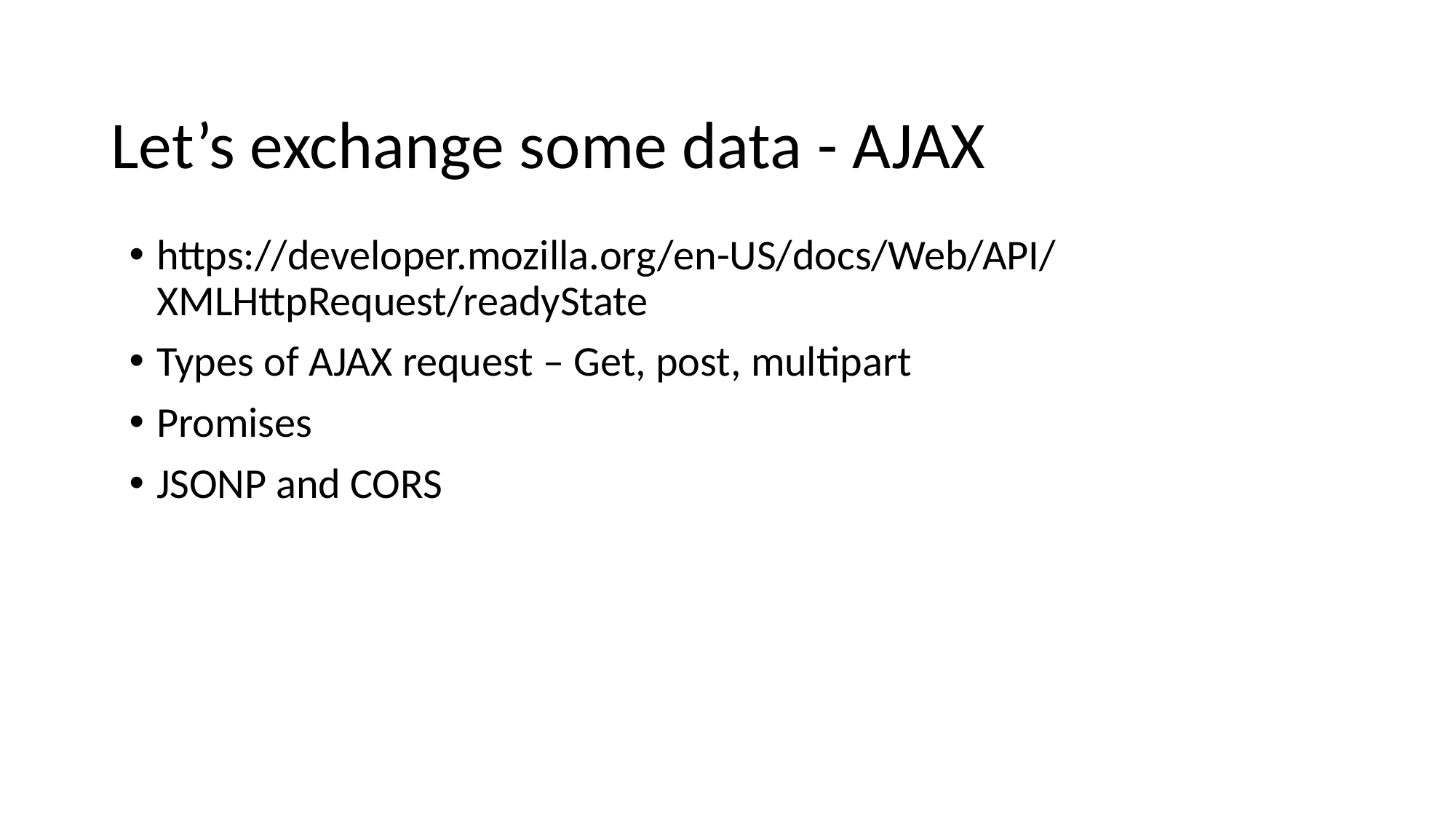

# Let’s exchange some data - AJAX

https://developer.mozilla.org/en-US/docs/Web/API/XMLHttpRequest/readyState
Types of AJAX request – Get, post, multipart
Promises
JSONP and CORS